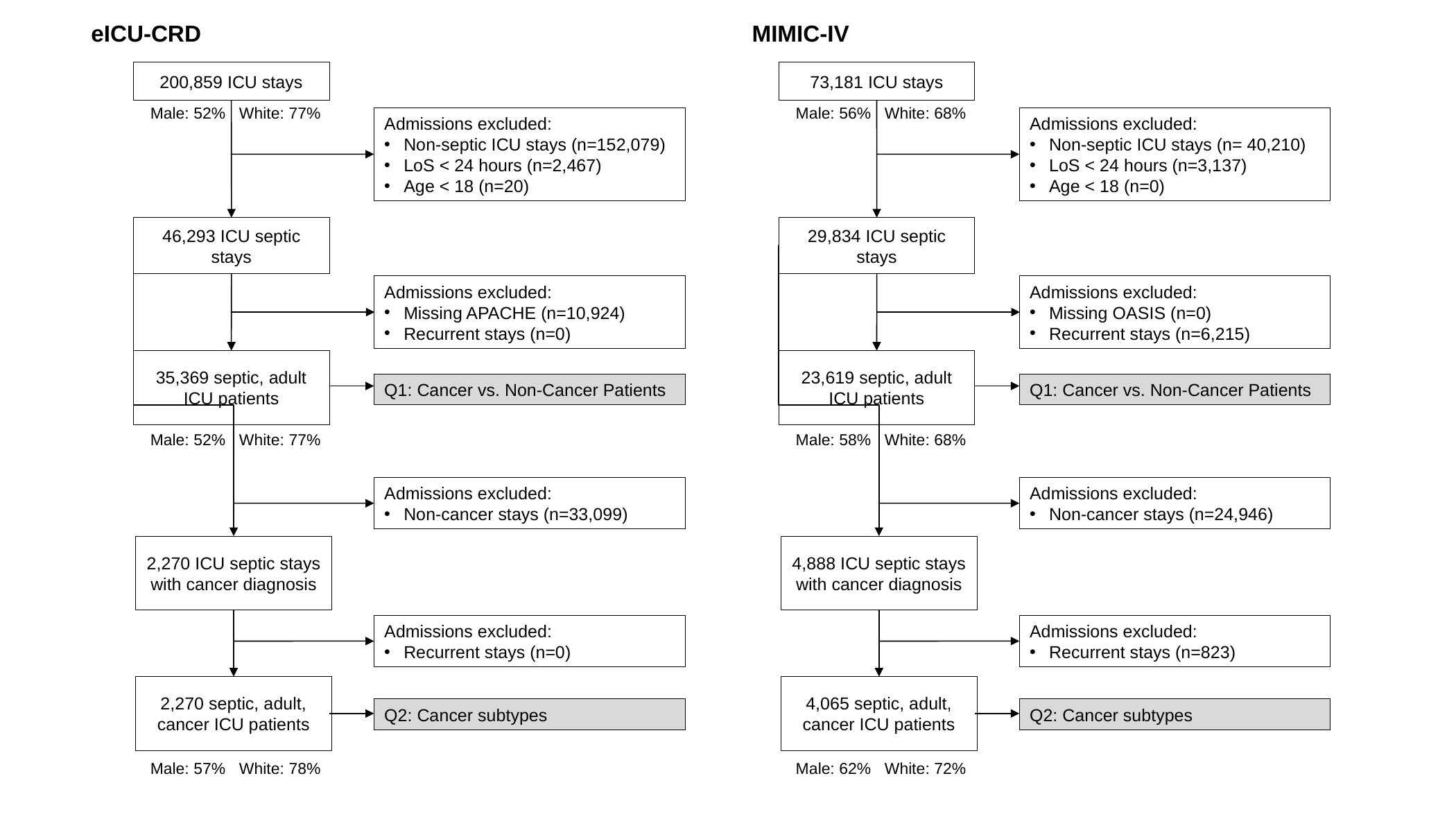

eICU-CRD
MIMIC-IV
200,859 ICU stays
73,181 ICU stays
Male: 52%   White: 77%
Male: 56%   White: 68%
Admissions excluded:
Non-septic ICU stays (n=152,079)
LoS < 24 hours (n=2,467)
Age < 18 (n=20)
Admissions excluded:
Non-septic ICU stays (n= 40,210)
LoS < 24 hours (n=3,137)
Age < 18 (n=0)
46,293 ICU septic stays
29,834 ICU septic stays
Admissions excluded:
Missing APACHE (n=10,924)
Recurrent stays (n=0)
Admissions excluded:
Missing OASIS (n=0)
Recurrent stays (n=6,215)
35,369 septic, adult ICU patients
23,619 septic, adult ICU patients
Q1: Cancer vs. Non-Cancer Patients
Q1: Cancer vs. Non-Cancer Patients
Male: 52%   White: 77%
Male: 58%   White: 68%
Admissions excluded:
Non-cancer stays (n=33,099)
Admissions excluded:
Non-cancer stays (n=24,946)
2,270 ICU septic stays with cancer diagnosis
4,888 ICU septic stays with cancer diagnosis
Admissions excluded:
Recurrent stays (n=0)
Admissions excluded:
Recurrent stays (n=823)
2,270 septic, adult, cancer ICU patients
4,065 septic, adult, cancer ICU patients
Q2: Cancer subtypes
Q2: Cancer subtypes
Male: 57%   White: 78%
Male: 62%   White: 72%